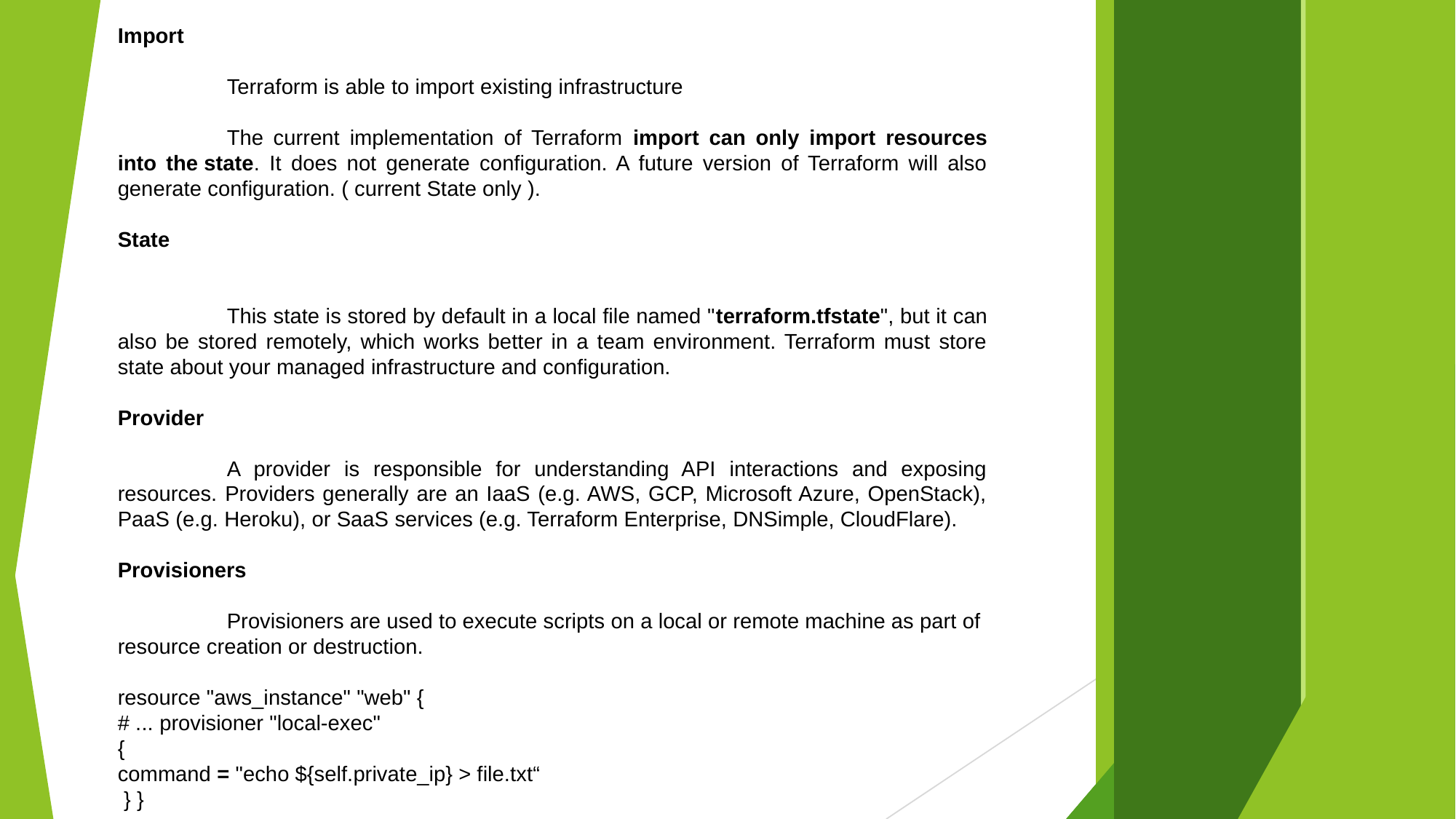

Import

	Terraform is able to import existing infrastructure

	The current implementation of Terraform import can only import resources into the state. It does not generate configuration. A future version of Terraform will also generate configuration. ( current State only ).

State

	This state is stored by default in a local file named "terraform.tfstate", but it can also be stored remotely, which works better in a team environment. Terraform must store state about your managed infrastructure and configuration.

Provider

	A provider is responsible for understanding API interactions and exposing resources. Providers generally are an IaaS (e.g. AWS, GCP, Microsoft Azure, OpenStack), PaaS (e.g. Heroku), or SaaS services (e.g. Terraform Enterprise, DNSimple, CloudFlare).

Provisioners

	Provisioners are used to execute scripts on a local or remote machine as part of resource creation or destruction.

resource "aws_instance" "web" {
# ... provisioner "local-exec"
{
command = "echo ${self.private_ip} > file.txt“
 } }